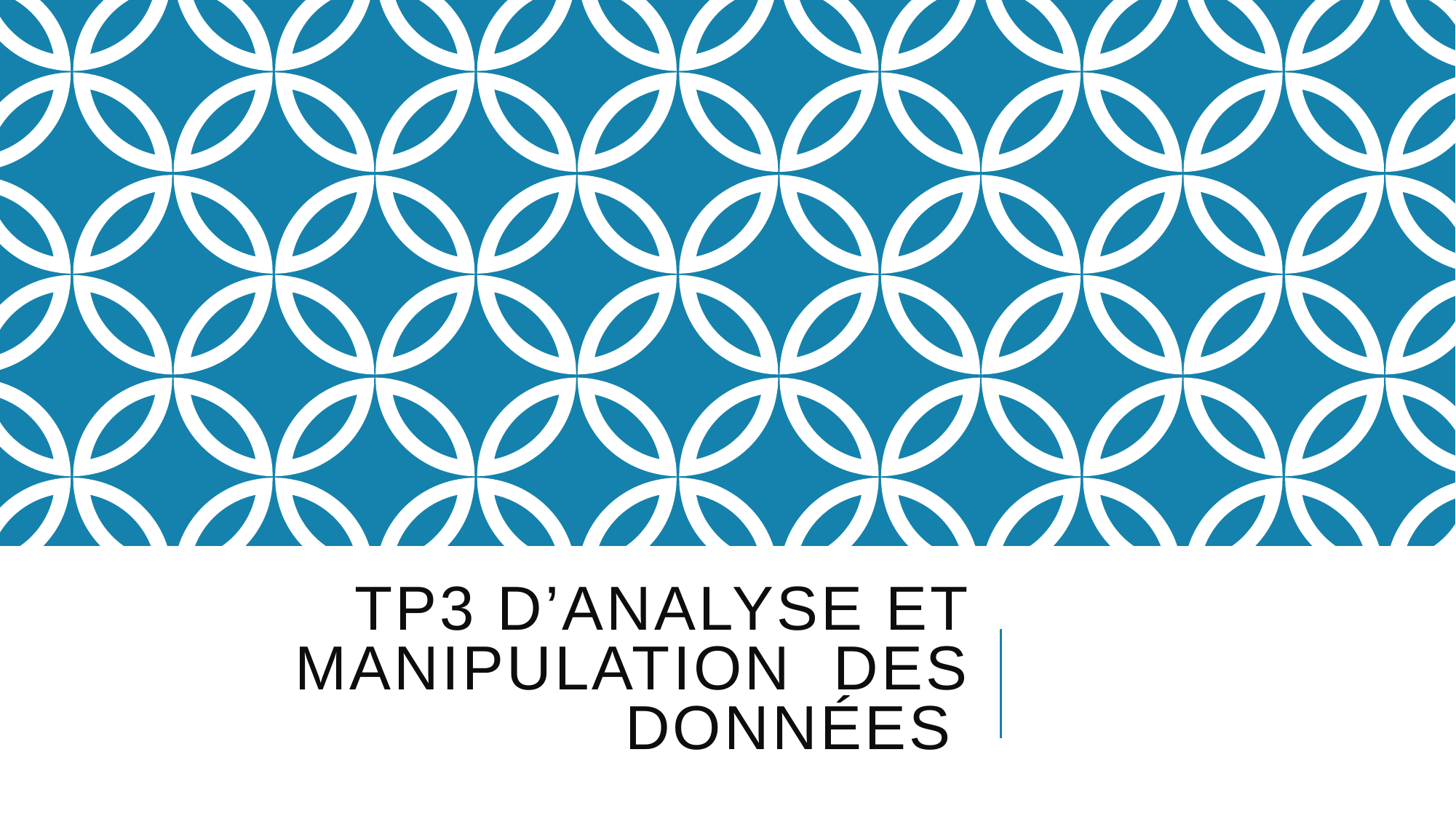

# TP3 D’analyse et manipulation  des données